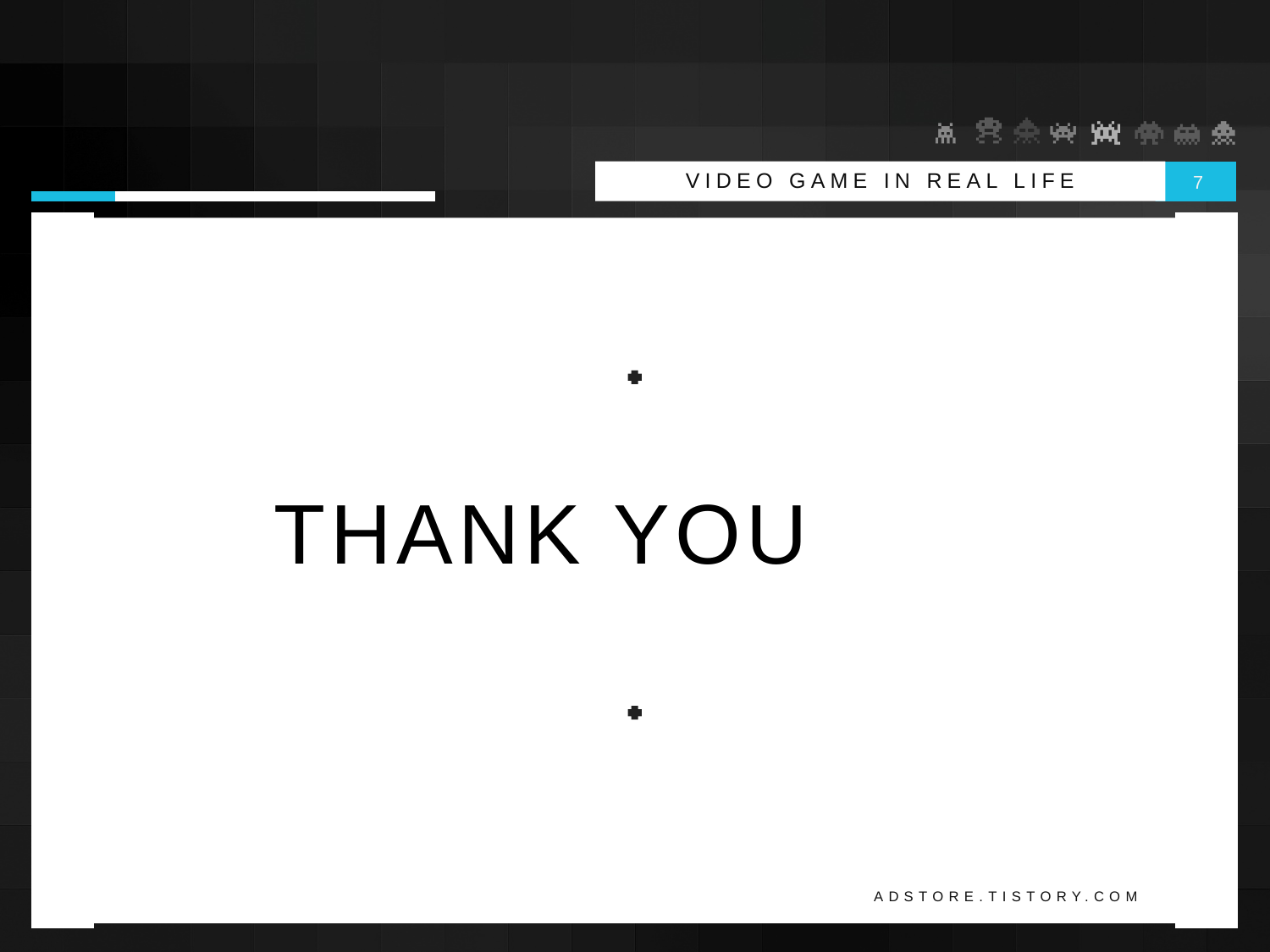

VIDEO GAME IN REAL LIFE
7

# THANK YOU

ADSTORE.TISTORY.COM